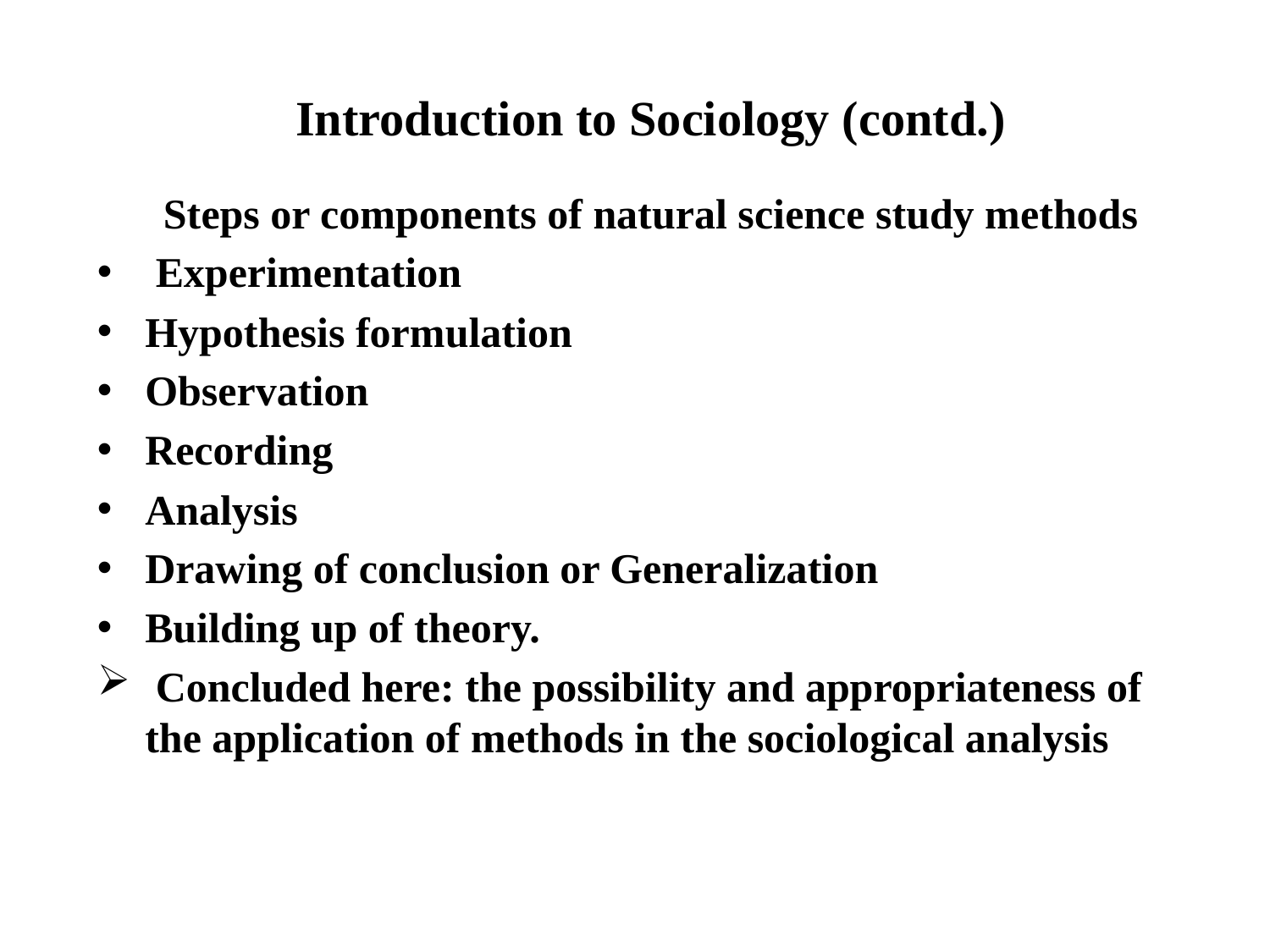

# Introduction to Sociology (contd.)
Steps or components of natural science study methods
 Experimentation
Hypothesis formulation
Observation
Recording
Analysis
Drawing of conclusion or Generalization
Building up of theory.
 Concluded here: the possibility and appropriateness of the application of methods in the sociological analysis